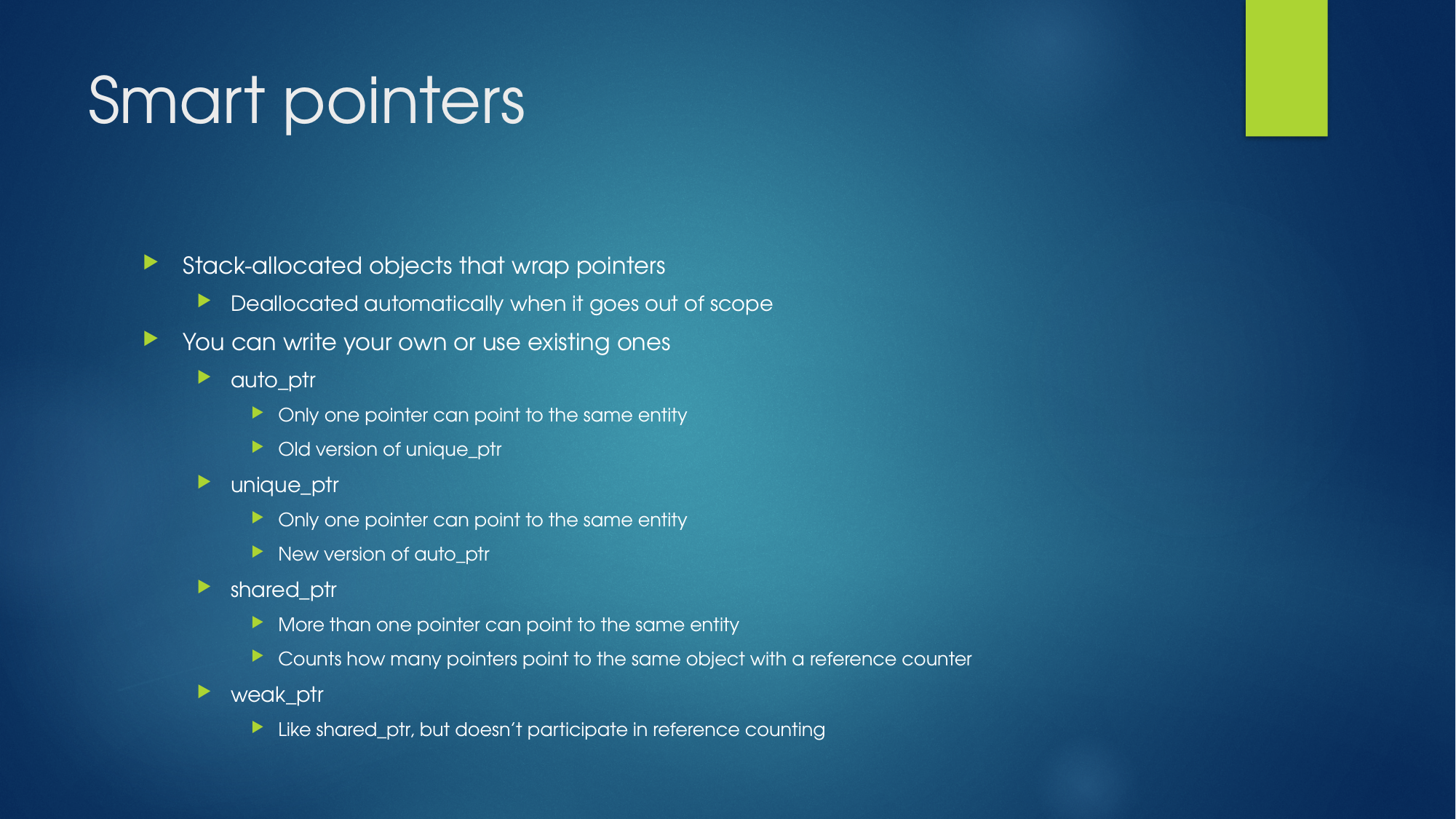

# Smart pointers
Stack-allocated objects that wrap pointers
Deallocated automatically when it goes out of scope
You can write your own or use existing ones
auto_ptr
Only one pointer can point to the same entity
Old version of unique_ptr
unique_ptr
Only one pointer can point to the same entity
New version of auto_ptr
shared_ptr
More than one pointer can point to the same entity
Counts how many pointers point to the same object with a reference counter
weak_ptr
Like shared_ptr, but doesn’t participate in reference counting